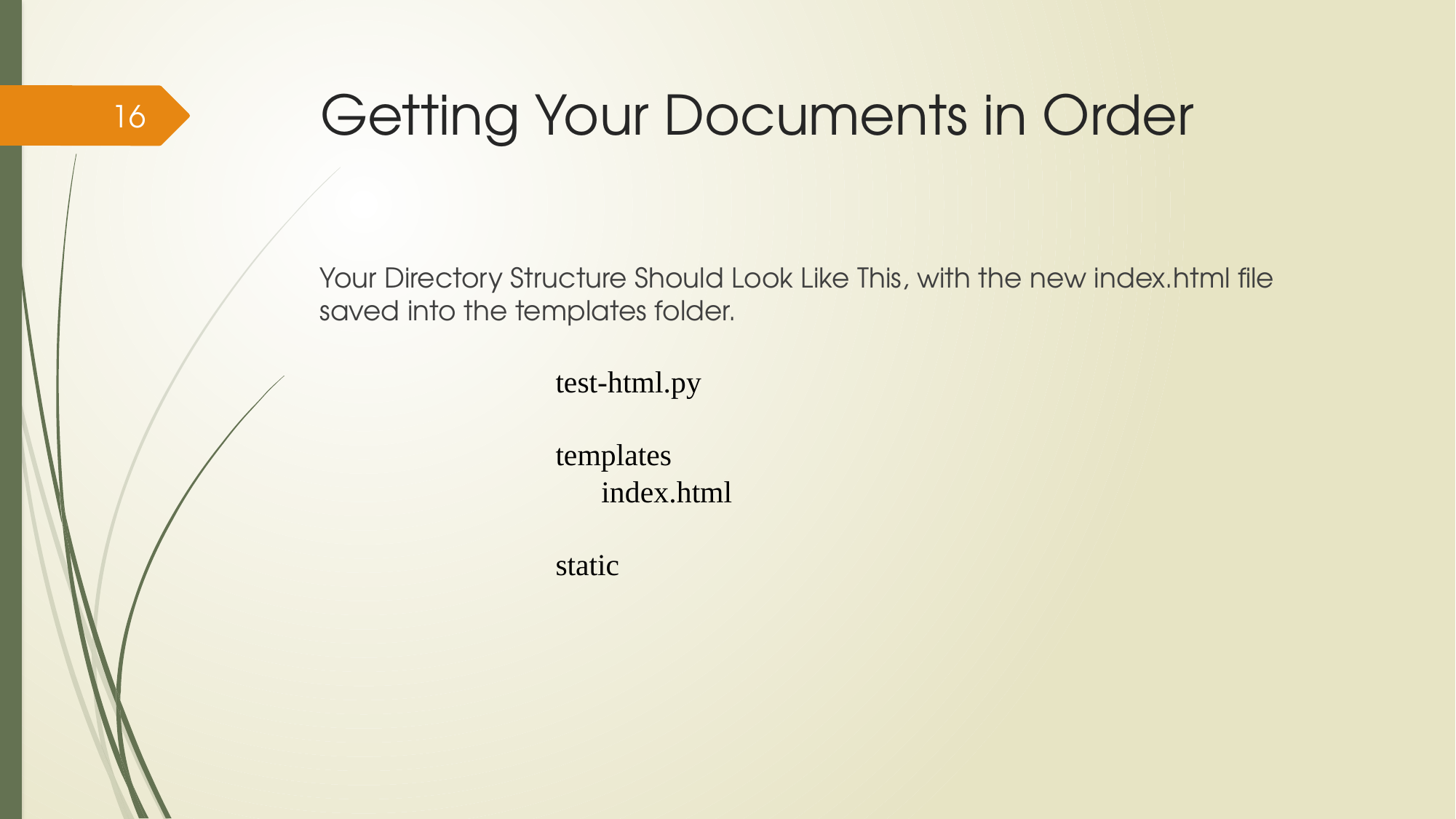

# Getting Your Documents in Order
16
Your Directory Structure Should Look Like This, with the new index.html file saved into the templates folder.

test-html.py

templates
      index.html

static